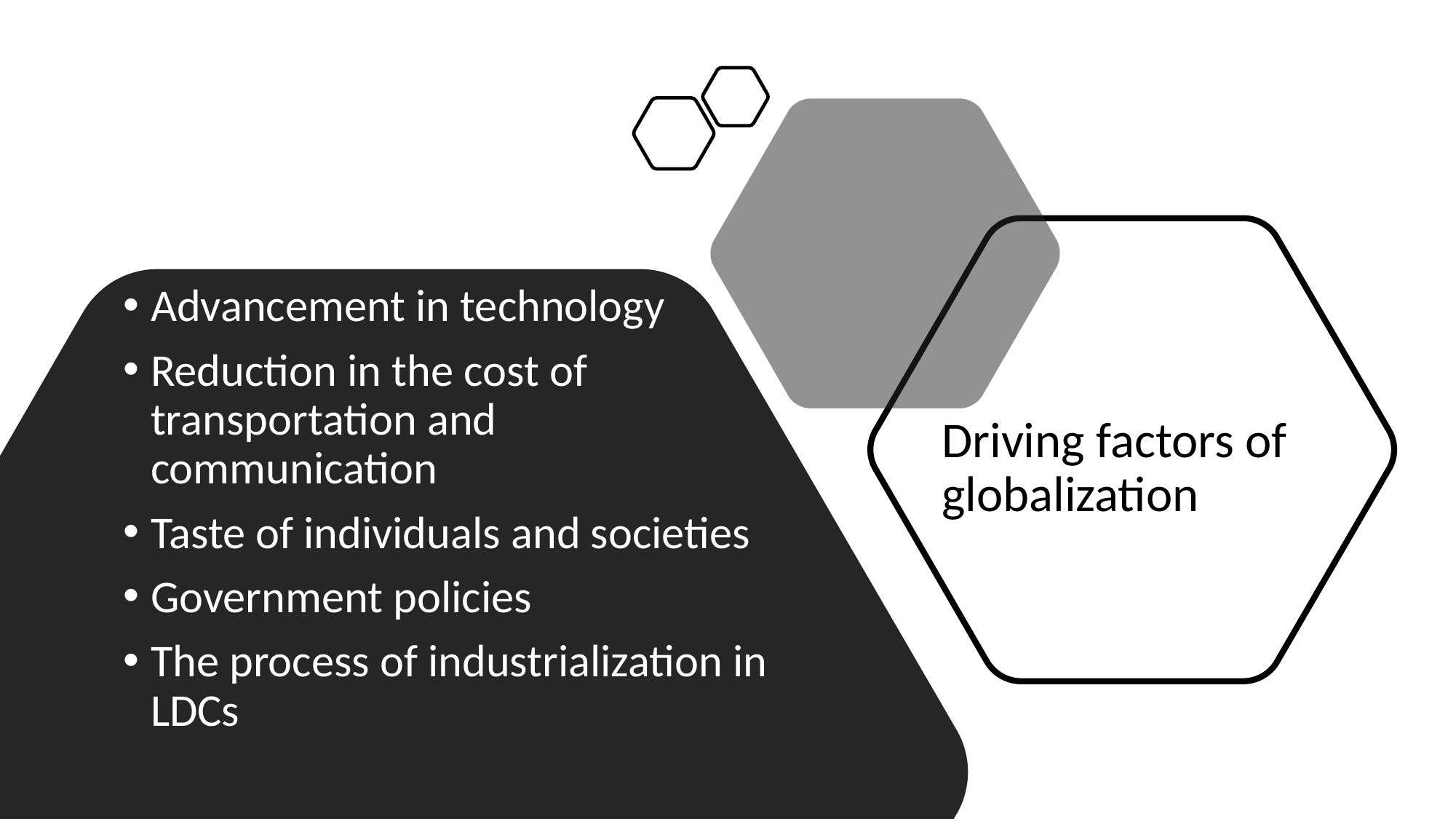

Advancement in technology
Reduction in the cost of transportation and communication
Taste of individuals and societies
Government policies
The process of industrialization in LDCs

# Driving factors of globalization